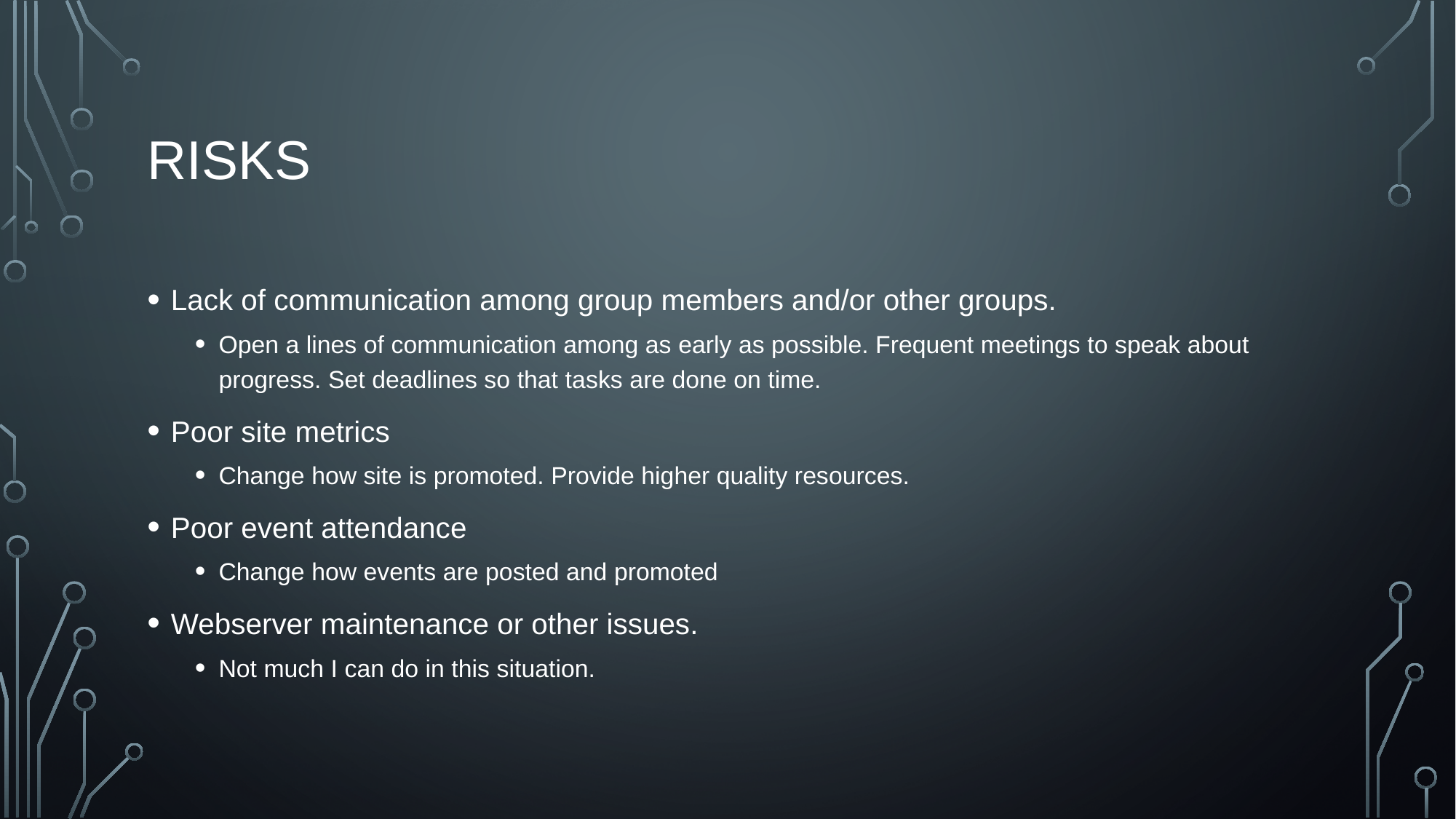

# Risks
Lack of communication among group members and/or other groups.
Open a lines of communication among as early as possible. Frequent meetings to speak about progress. Set deadlines so that tasks are done on time.
Poor site metrics
Change how site is promoted. Provide higher quality resources.
Poor event attendance
Change how events are posted and promoted
Webserver maintenance or other issues.
Not much I can do in this situation.